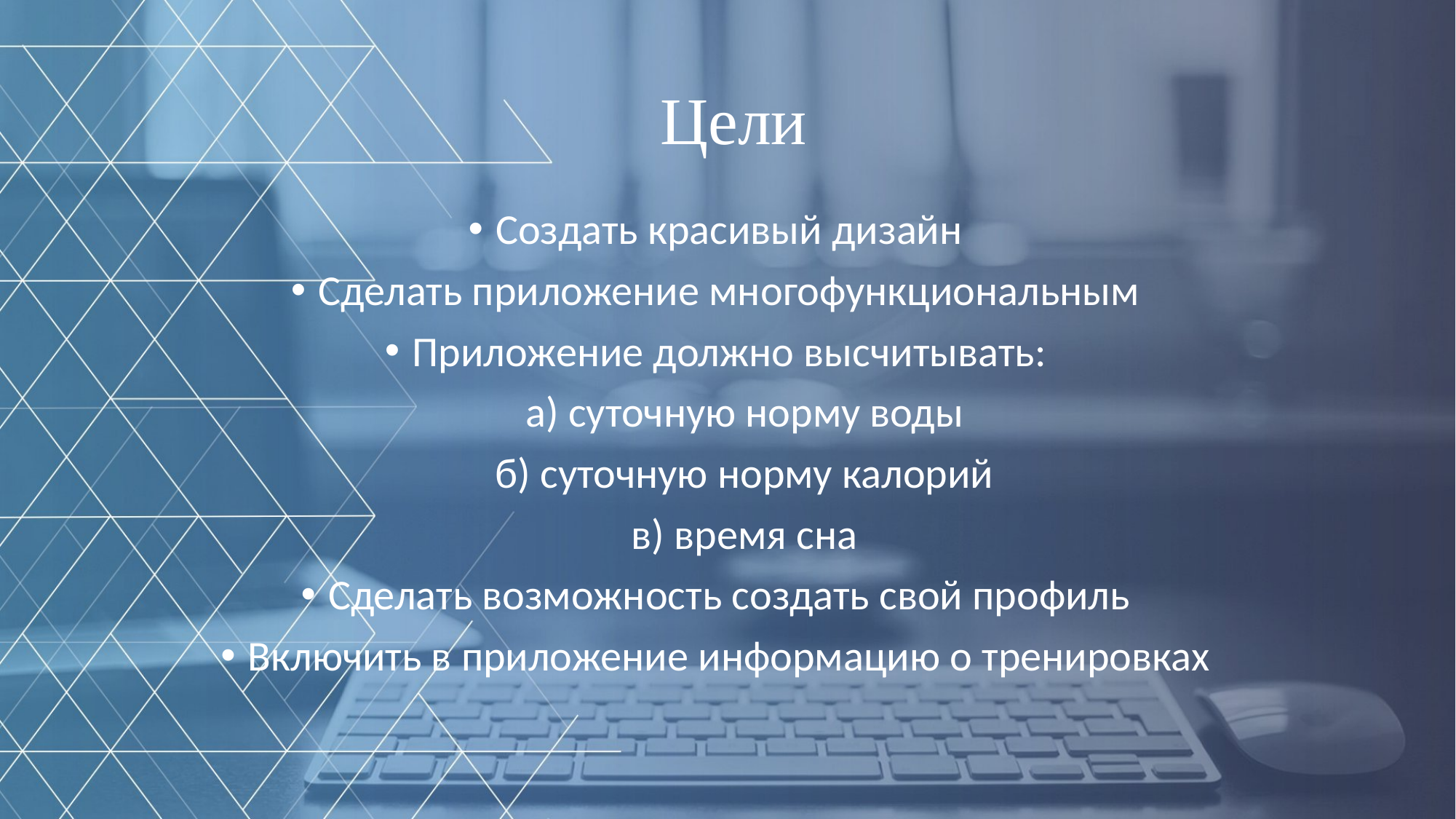

# Цели
Создать красивый дизайн
Сделать приложение многофункциональным
Приложение должно высчитывать:
      a) суточную норму воды
      б) суточную норму калорий
      в) время сна
Сделать возможность создать свой профиль
Включить в приложение информацию о тренировках